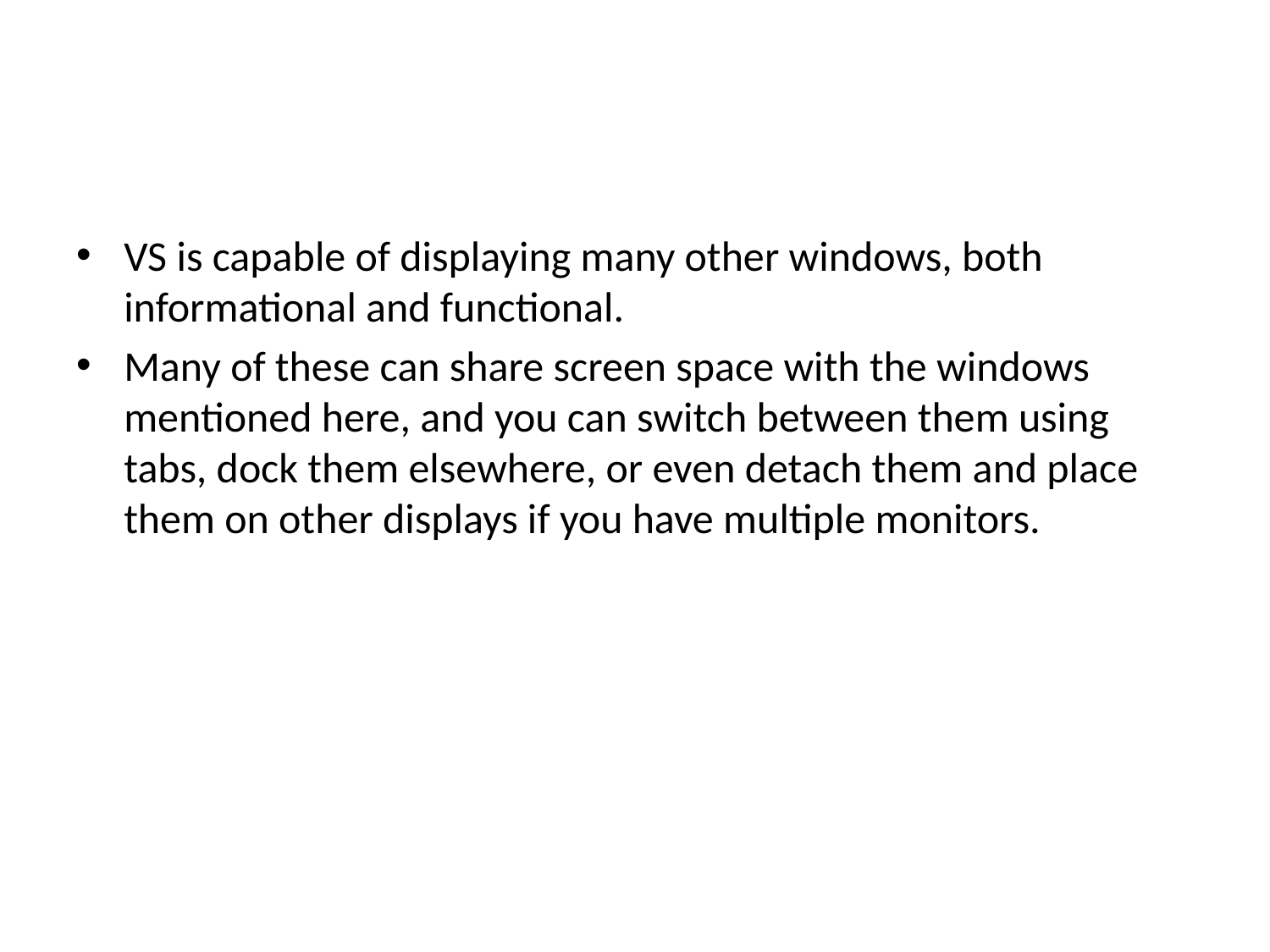

#
VS is capable of displaying many other windows, both informational and functional.
Many of these can share screen space with the windows mentioned here, and you can switch between them using tabs, dock them elsewhere, or even detach them and place them on other displays if you have multiple monitors.